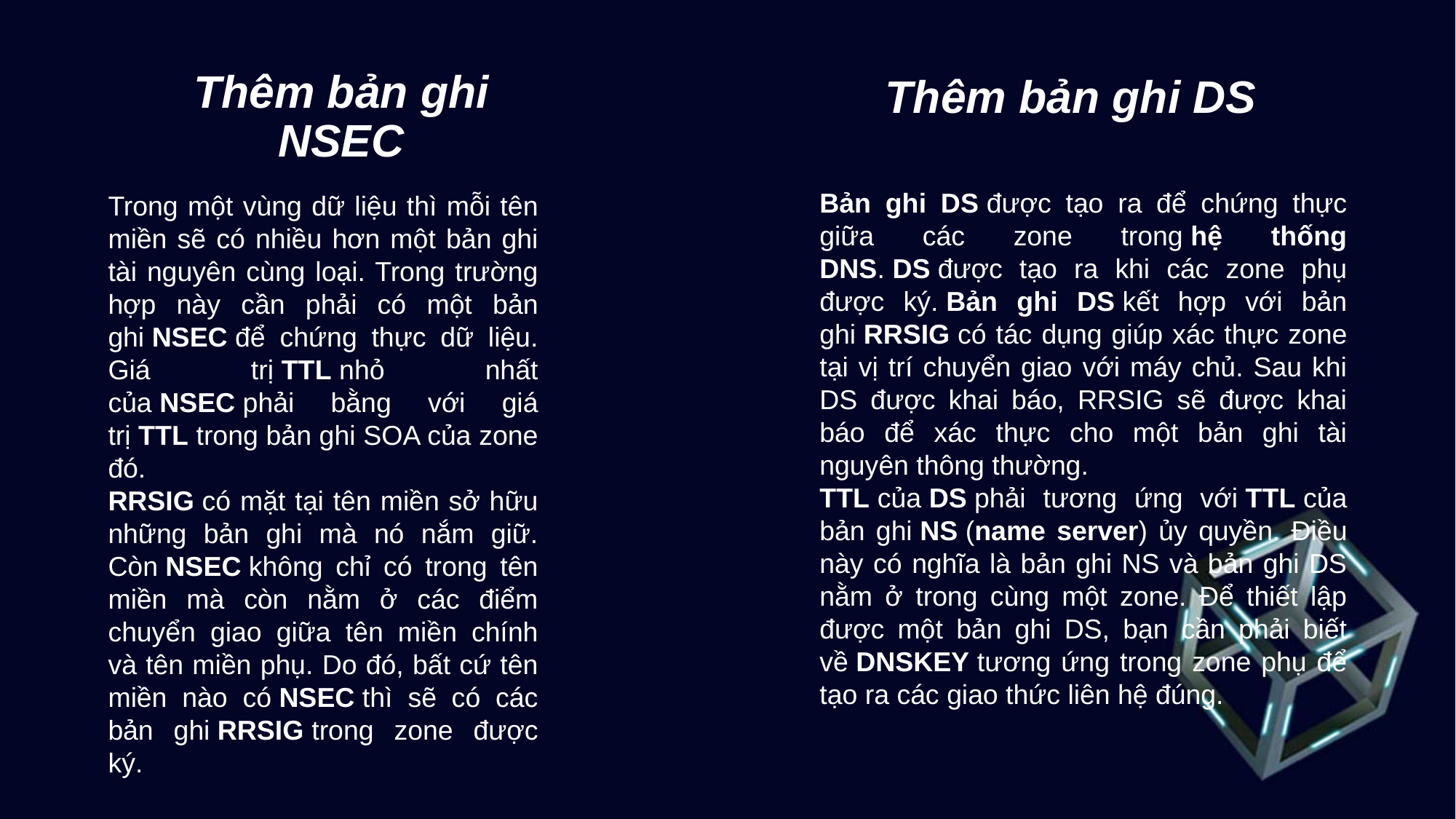

Thêm bản ghi DS
Thêm bản ghi NSEC
Bản ghi DS được tạo ra để chứng thực giữa các zone trong hệ thống DNS. DS được tạo ra khi các zone phụ được ký. Bản ghi DS kết hợp với bản ghi RRSIG có tác dụng giúp xác thực zone tại vị trí chuyển giao với máy chủ. Sau khi DS được khai báo, RRSIG sẽ được khai báo để xác thực cho một bản ghi tài nguyên thông thường.
TTL của DS phải tương ứng với TTL của bản ghi NS (name server) ủy quyền. Điều này có nghĩa là bản ghi NS và bản ghi DS nằm ở trong cùng một zone. Để thiết lập được một bản ghi DS, bạn cần phải biết về DNSKEY tương ứng trong zone phụ để tạo ra các giao thức liên hệ đúng.
Trong một vùng dữ liệu thì mỗi tên miền sẽ có nhiều hơn một bản ghi tài nguyên cùng loại. Trong trường hợp này cần phải có một bản ghi NSEC để chứng thực dữ liệu. Giá trị TTL nhỏ nhất của NSEC phải bằng với giá trị TTL trong bản ghi SOA của zone đó.
RRSIG có mặt tại tên miền sở hữu những bản ghi mà nó nắm giữ. Còn NSEC không chỉ có trong tên miền mà còn nằm ở các điểm chuyển giao giữa tên miền chính và tên miền phụ. Do đó, bất cứ tên miền nào có NSEC thì sẽ có các bản ghi RRSIG trong zone được ký.